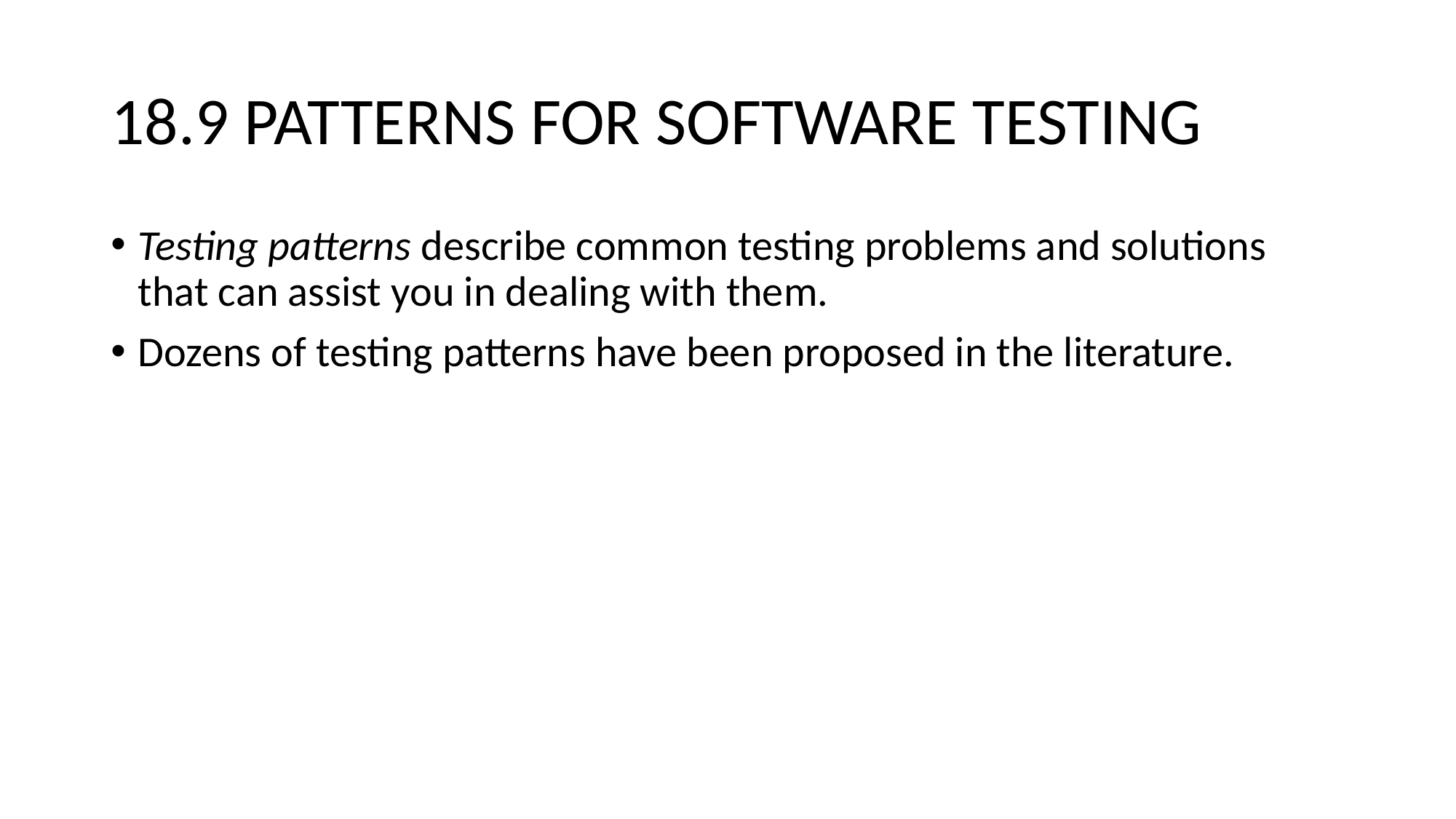

# 18.9 PATTERNS FOR SOFTWARE TESTING
Testing patterns describe common testing problems and solutions that can assist you in dealing with them.
Dozens of testing patterns have been proposed in the literature.